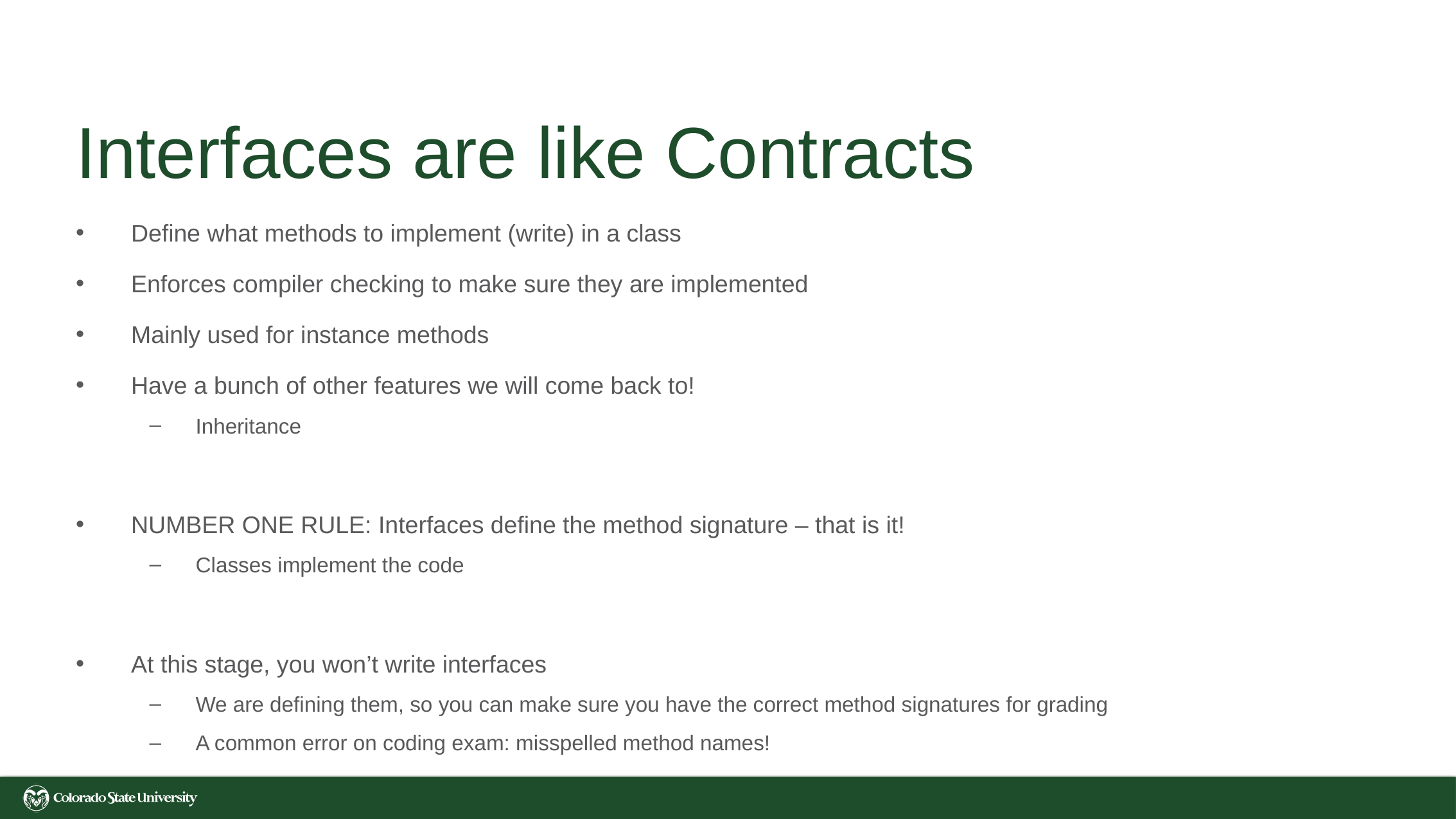

# Interfaces are like Contracts
Define what methods to implement (write) in a class
Enforces compiler checking to make sure they are implemented
Mainly used for instance methods
Have a bunch of other features we will come back to!
Inheritance

NUMBER ONE RULE: Interfaces define the method signature – that is it!
Classes implement the code

At this stage, you won’t write interfaces
We are defining them, so you can make sure you have the correct method signatures for grading
A common error on coding exam: misspelled method names!